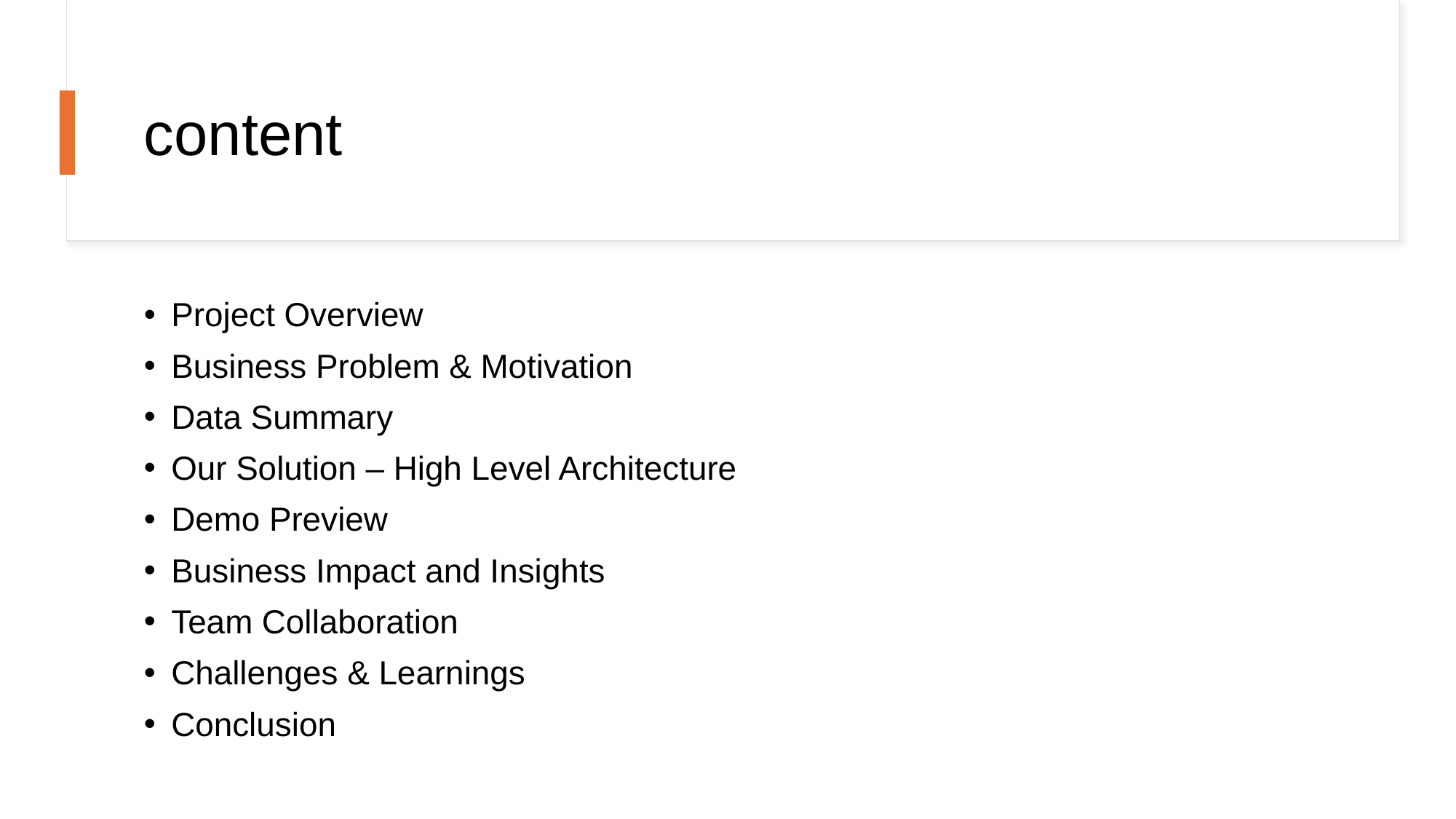

# content

Project Overview
Business Problem & Motivation
Data Summary
Our Solution – High Level Architecture
Demo Preview
Business Impact and Insights
Team Collaboration
Challenges & Learnings
Conclusion